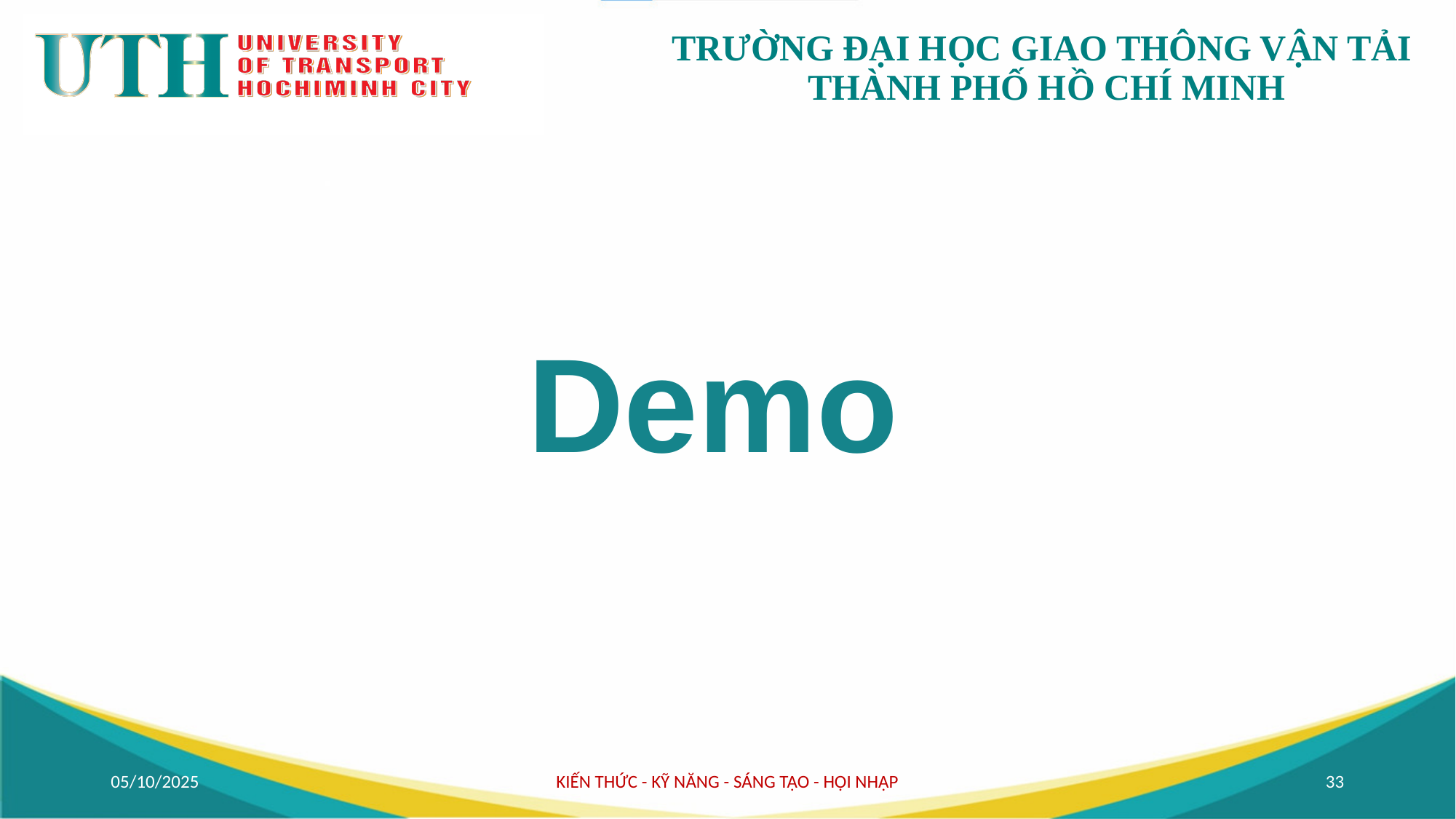

# Demo
05/10/2025
KIẾN THỨC - KỸ NĂNG - SÁNG TẠO - HỘI NHẬP
33